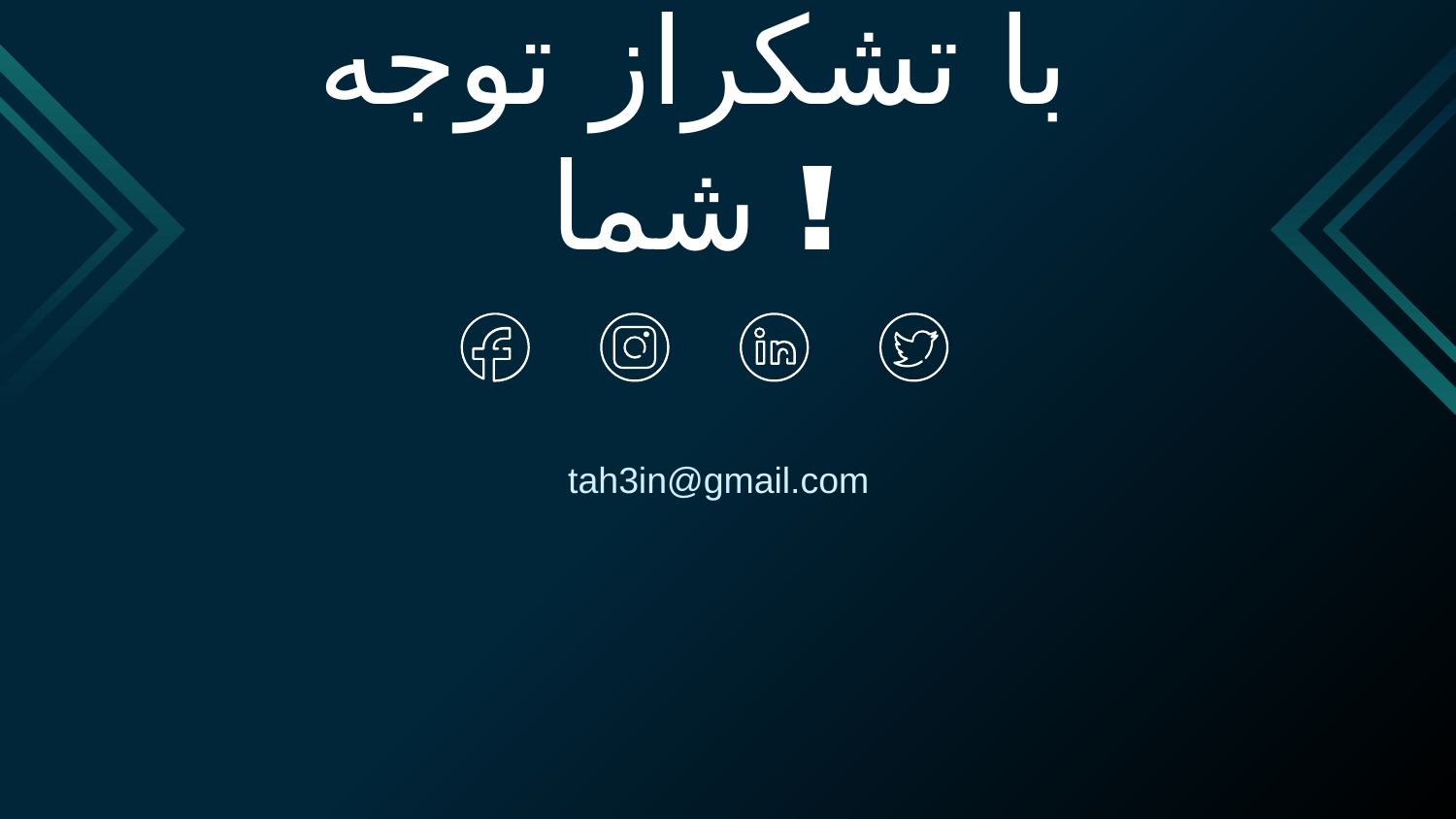

# با تشکراز توجه شما !

tah3in@gmail.com